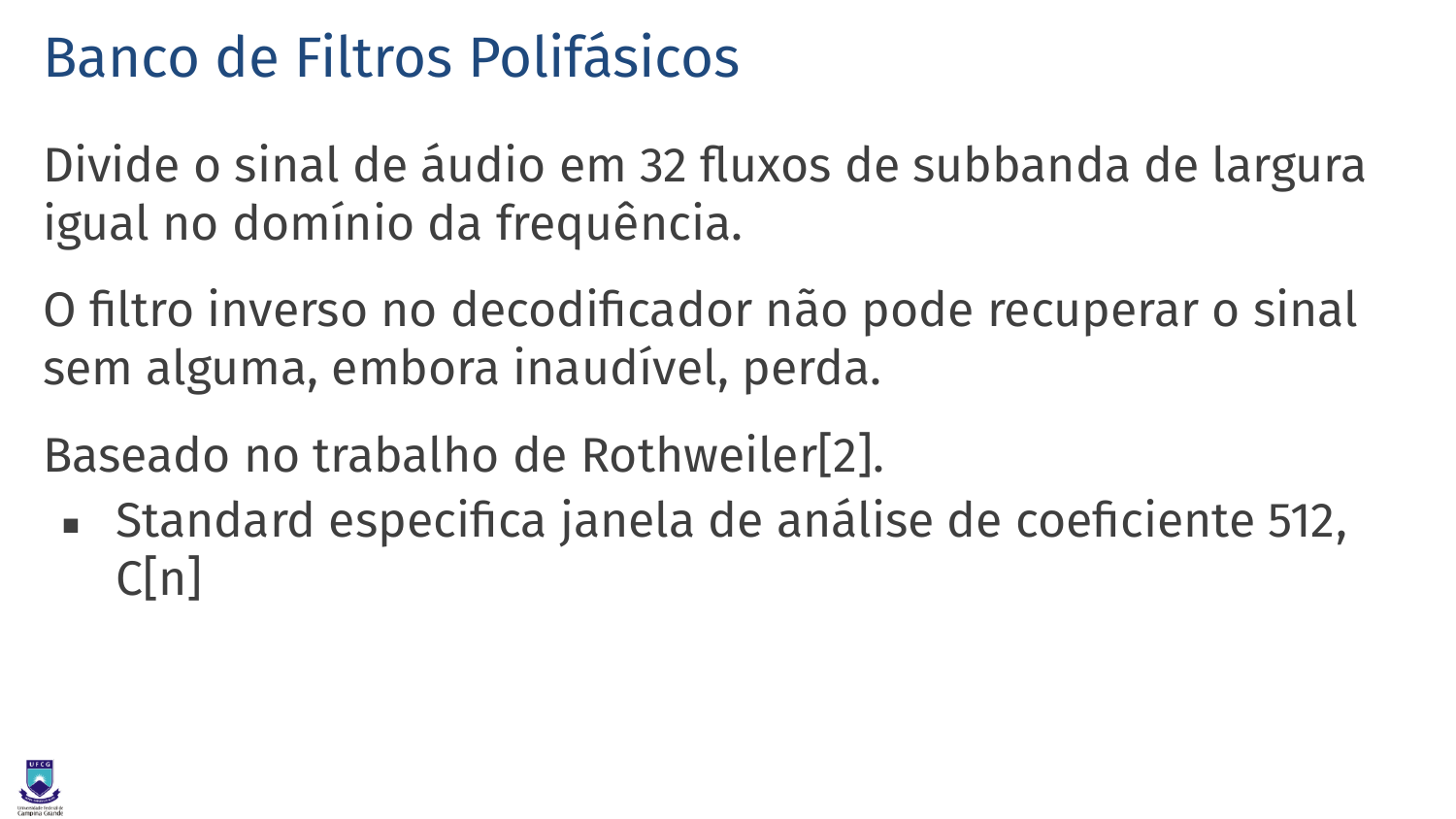

# Banco de Filtros Polifásicos
Divide o sinal de áudio em 32 fluxos de subbanda de largura igual no domínio da frequência.
O filtro inverso no decodificador não pode recuperar o sinal sem alguma, embora inaudível, perda.
Baseado no trabalho de Rothweiler[2].
Standard especifica janela de análise de coeficiente 512, C[n]